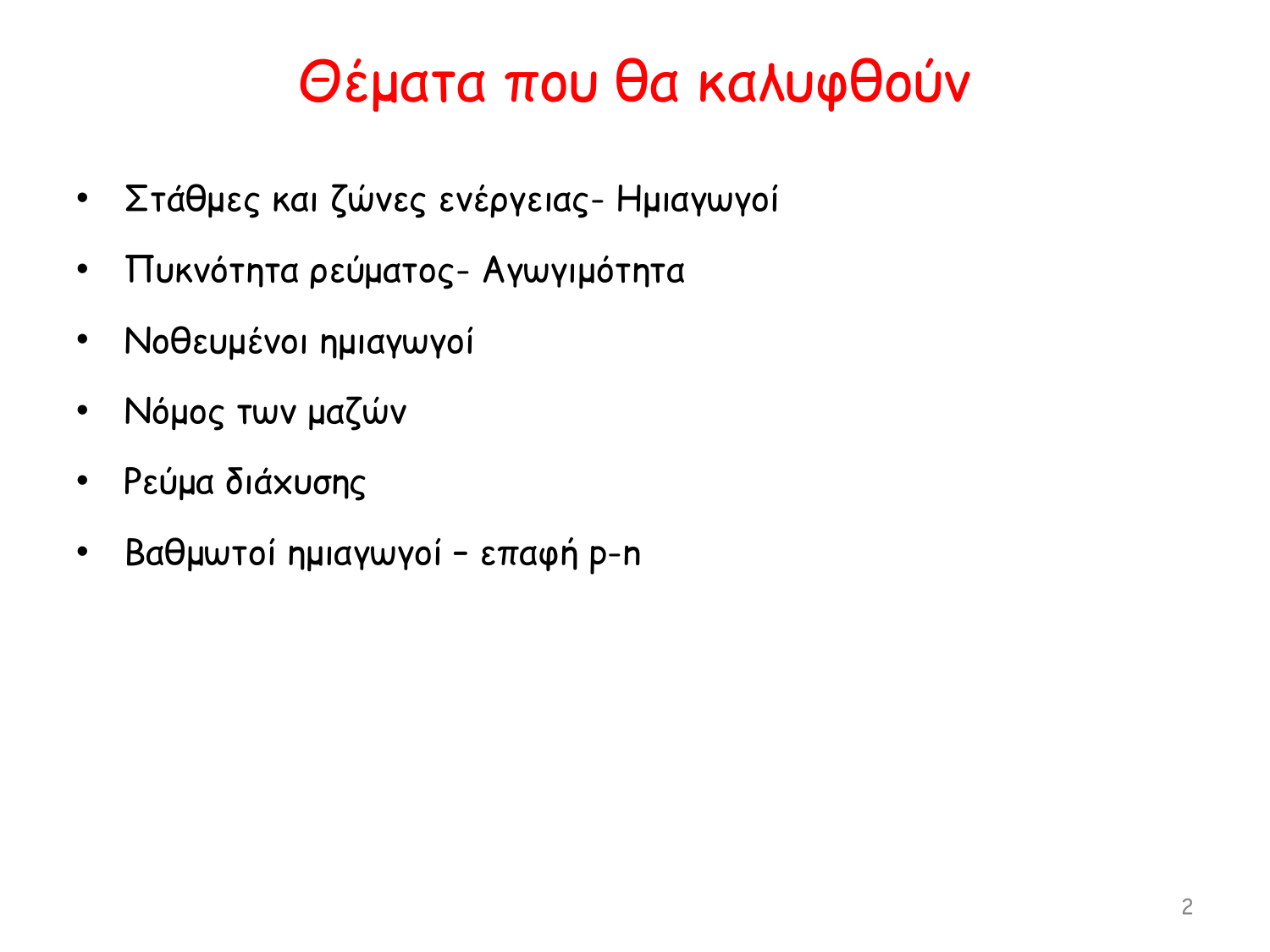

# Θέματα που θα καλυφθούν
Στάθμες και ζώνες ενέργειας- Ημιαγωγοί
Πυκνότητα ρεύματος- Αγωγιμότητα
Νοθευμένοι ημιαγωγοί
Νόμος των μαζών
Ρεύμα διάχυσης
Βαθμωτοί ημιαγωγοί – επαφή p-n
2